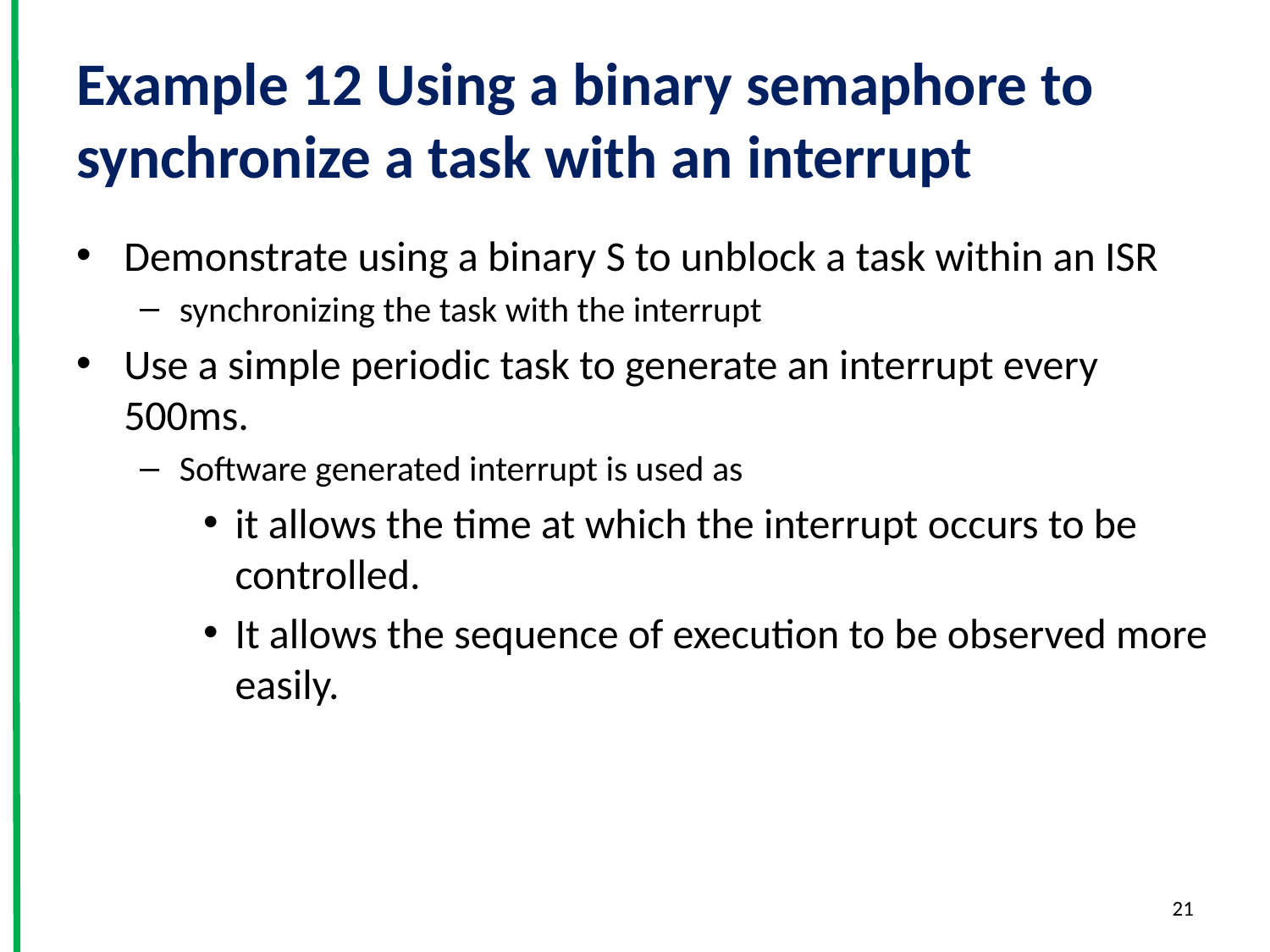

# Example 12 Using a binary semaphore to synchronize a task with an interrupt
Demonstrate using a binary S to unblock a task within an ISR
synchronizing the task with the interrupt
Use a simple periodic task to generate an interrupt every 500ms.
Software generated interrupt is used as
it allows the time at which the interrupt occurs to be controlled.
It allows the sequence of execution to be observed more easily.
21